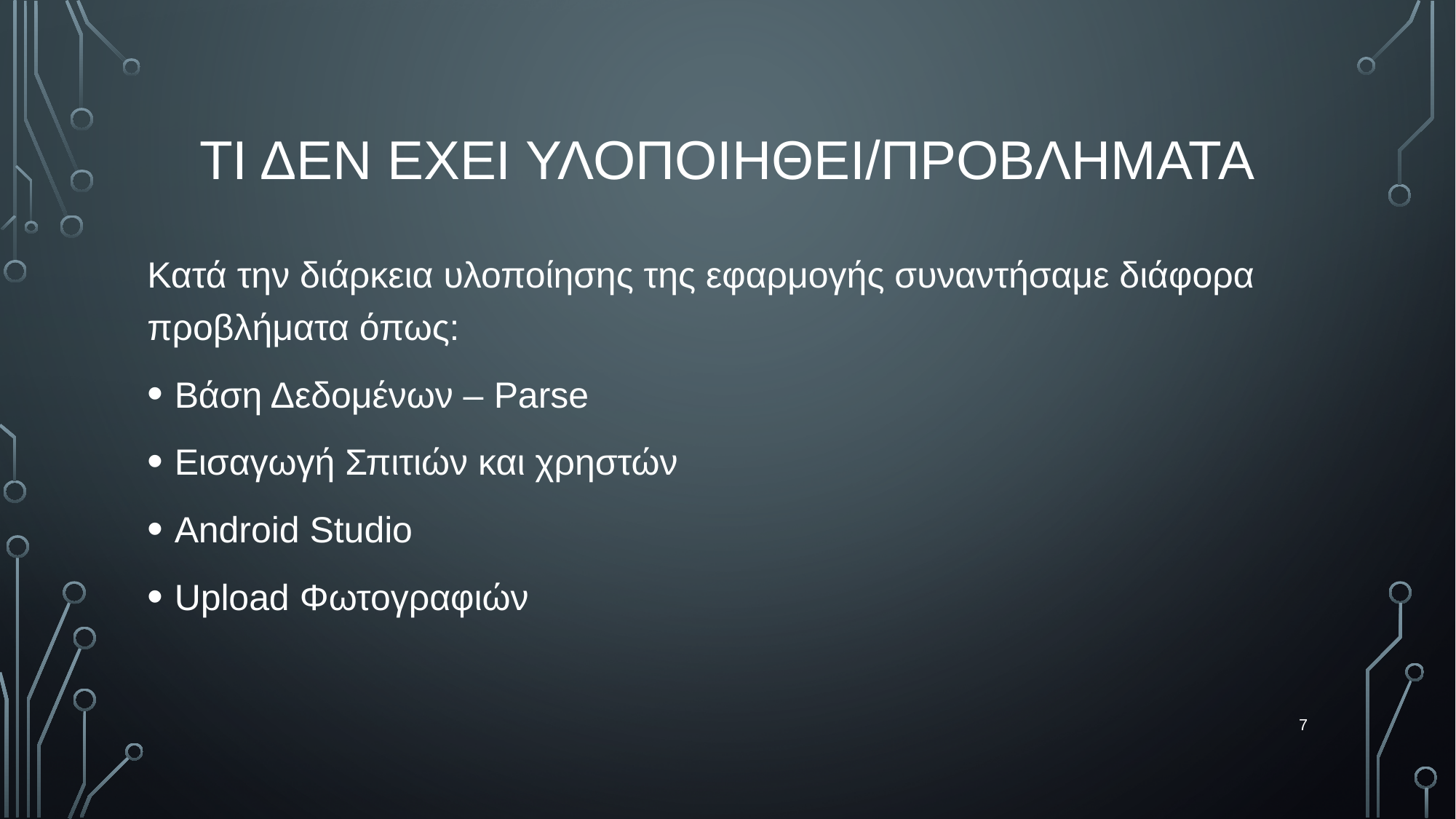

# ΤΙ ΔΕΝ ΕΧΕΙ ΥΛΟΠΟΙΗΘΕΙ/ΠΡΟΒΛΗΜΑΤΑ
Κατά την διάρκεια υλοποίησης της εφαρμογής συναντήσαμε διάφορα προβλήματα όπως:
Βάση Δεδομένων – Parse
Εισαγωγή Σπιτιών και χρηστών
Android Studio
Upload Φωτογραφιών

7